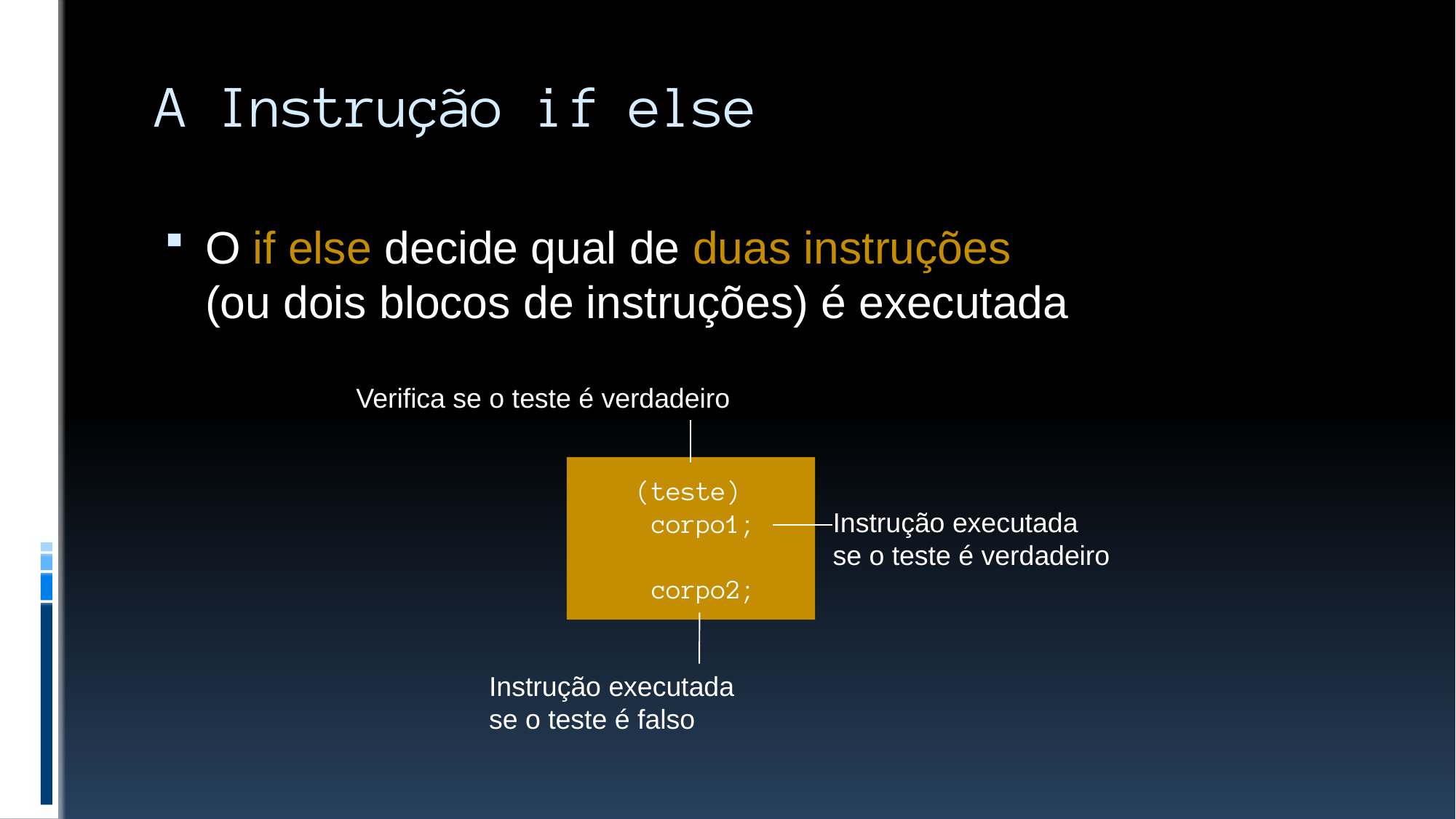

# A Instrução if else
O if else decide qual de duas instruções
(ou dois blocos de instruções) é executada

Verifica se o teste é verdadeiro
 if (teste)
     corpo1;
 else
     corpo2;
Instrução executada
se o teste é verdadeiro
Instrução executada
se o teste é falso